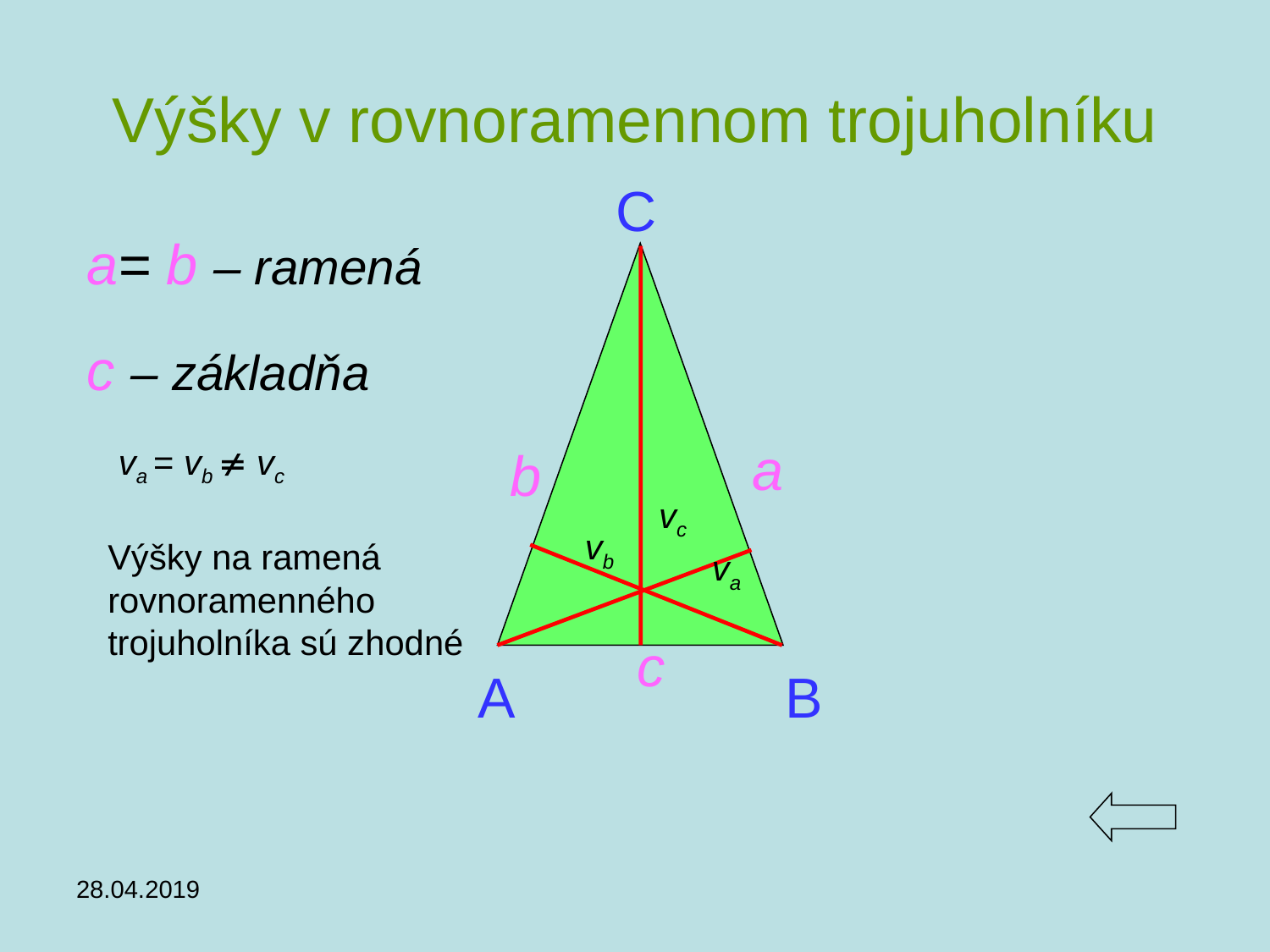

# Výšky v rovnoramennom trojuholníku
C
a= b – ramená

c – základňa
a
va = vb ≠ vc

b
vc
vb
Výšky na ramená rovnoramenného trojuholníka sú zhodné
va

c
A
B

28.04.2019